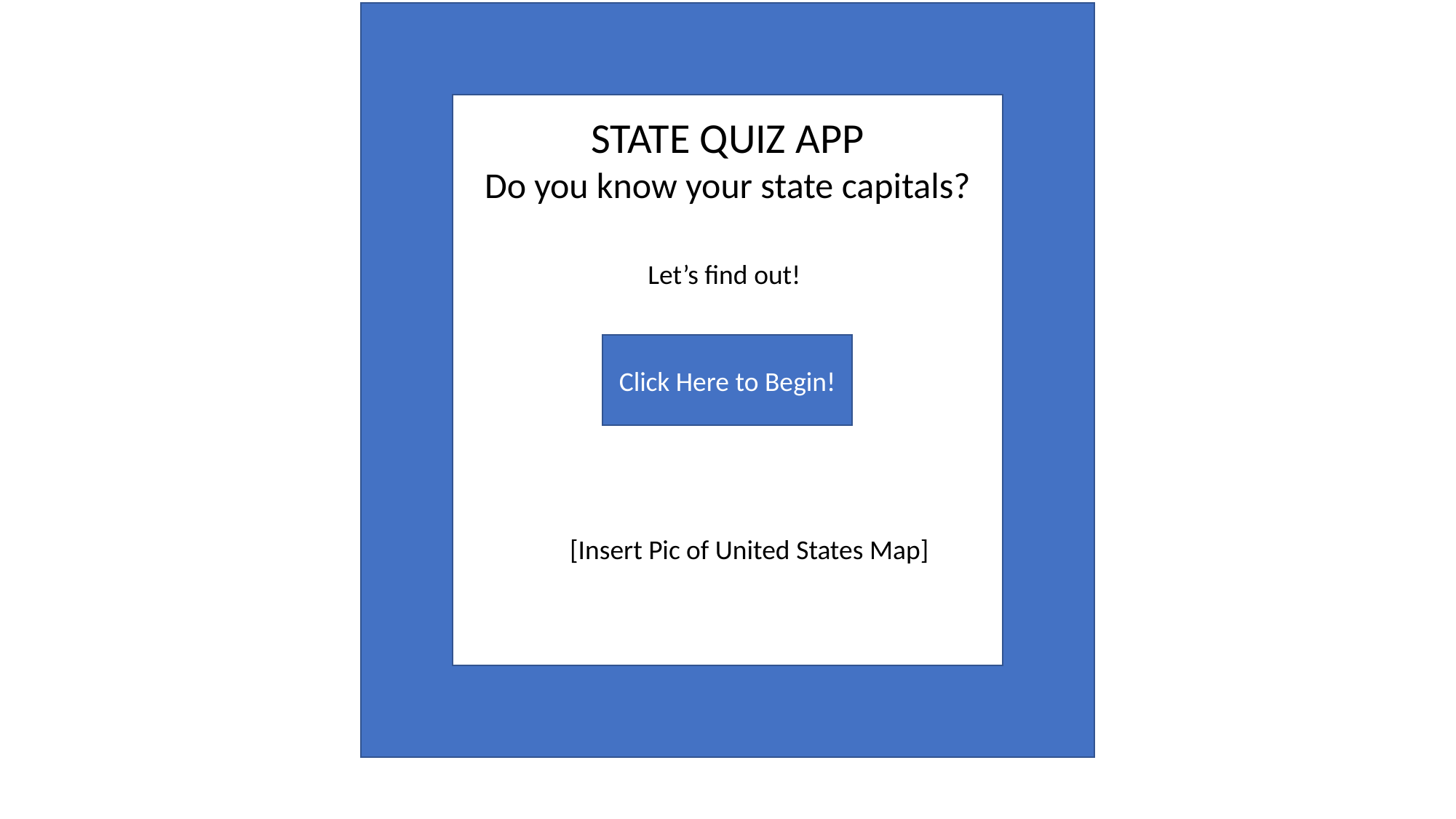

STATE QUIZ APP
Do you know your state capitals?
Let’s find out!
Click Here to Begin!
[Insert Pic of United States Map]